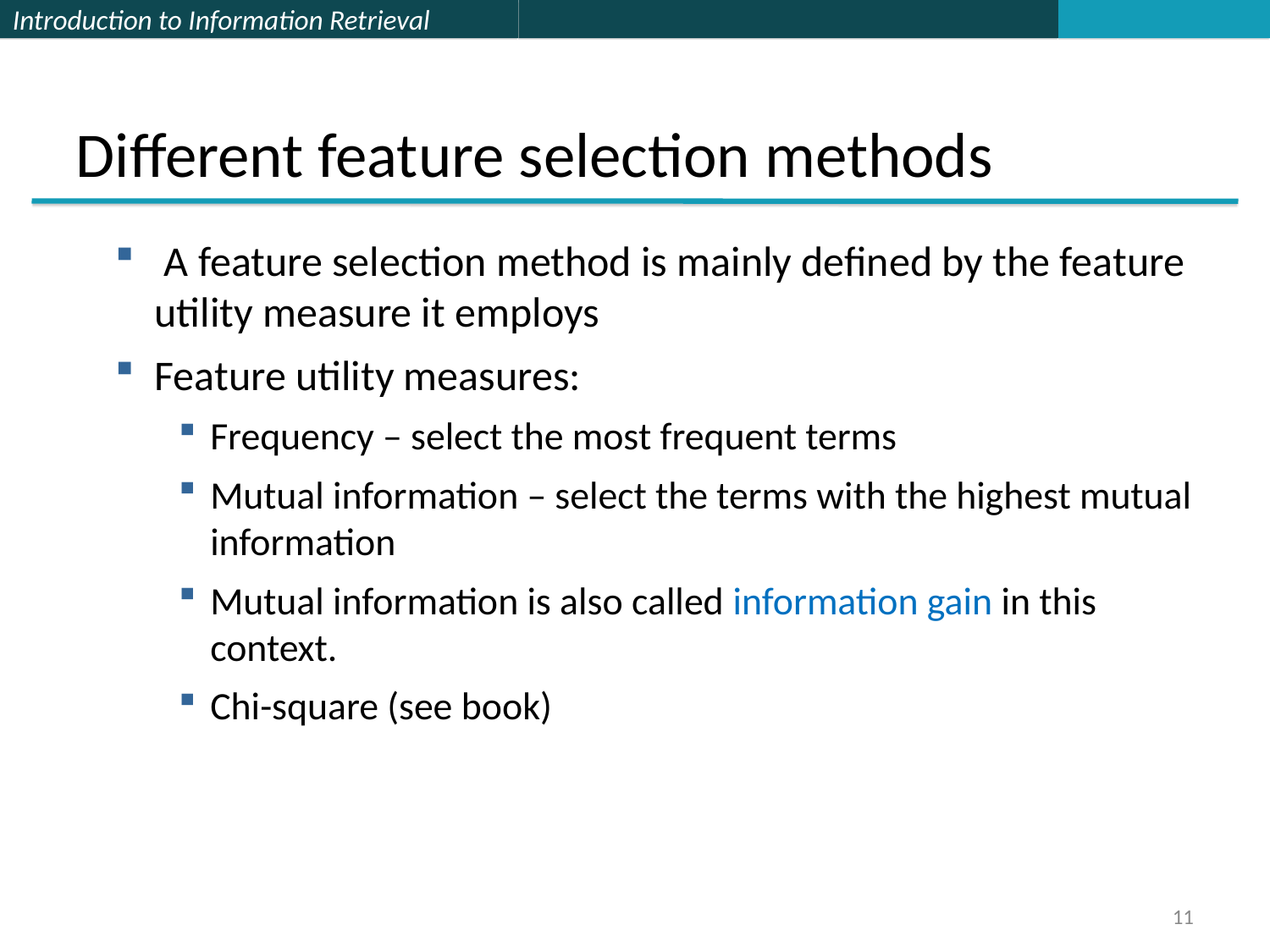

Different feature selection methods
 A feature selection method is mainly defined by the feature utility measure it employs
Feature utility measures:
Frequency – select the most frequent terms
Mutual information – select the terms with the highest mutual information
Mutual information is also called information gain in this context.
Chi-square (see book)
11